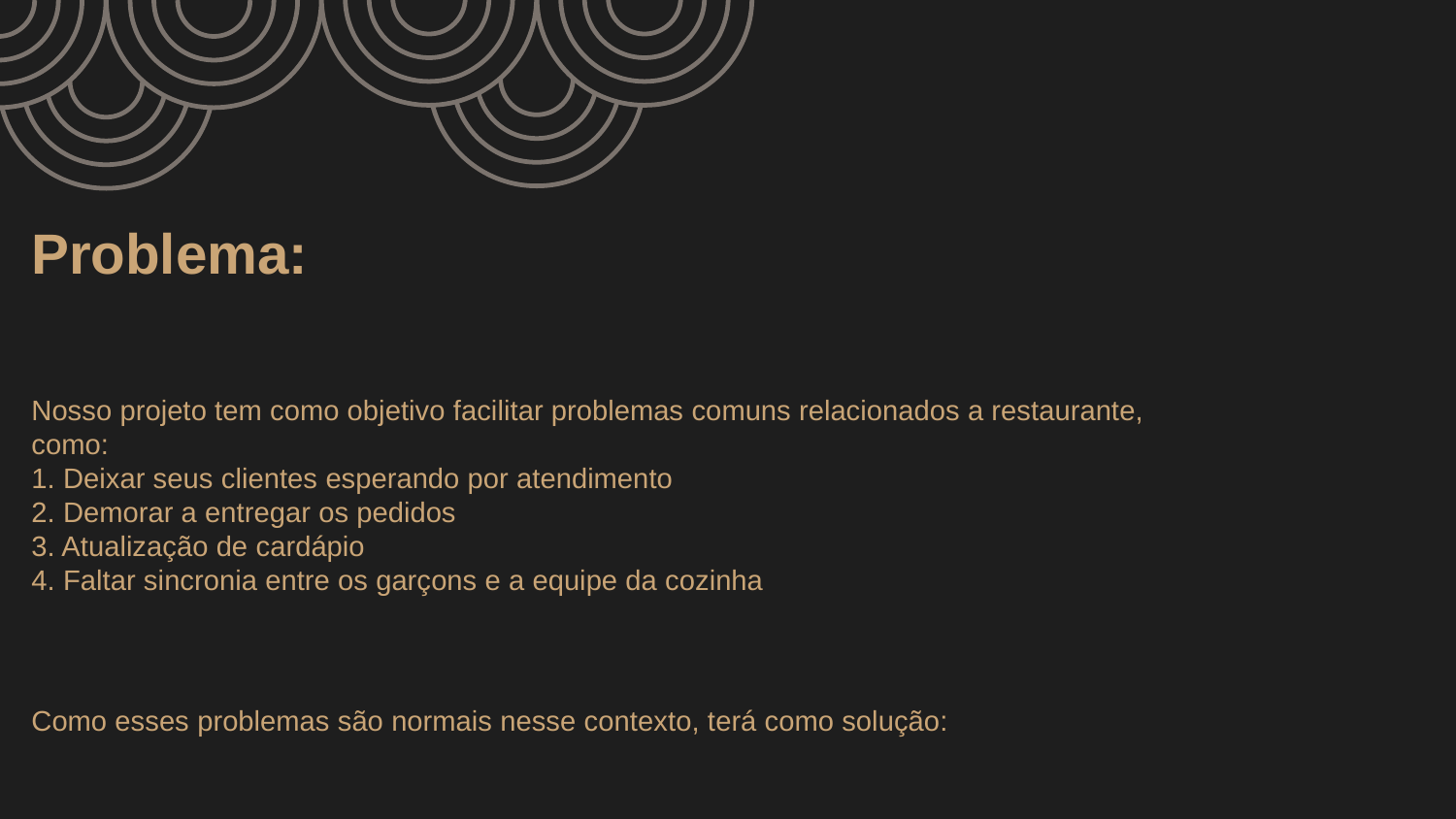

# Problema: Nosso projeto tem como objetivo facilitar problemas comuns relacionados a restaurante, como: 1. Deixar seus clientes esperando por atendimento 2. Demorar a entregar os pedidos 3. Atualização de cardápio 4. Faltar sincronia entre os garçons e a equipe da cozinha Como esses problemas são normais nesse contexto, terá como solução: Ferramentas que disponibilizam o cardápio digital através da tela de dispositivos móveis utilizados pelos atendentes com a ideia de consultar as informações dos pratos, ingredientes por exemplo. Ter a possibilidade de ver se o restaurante possui vagas disponíveis, como também mesas e por assim adiante.